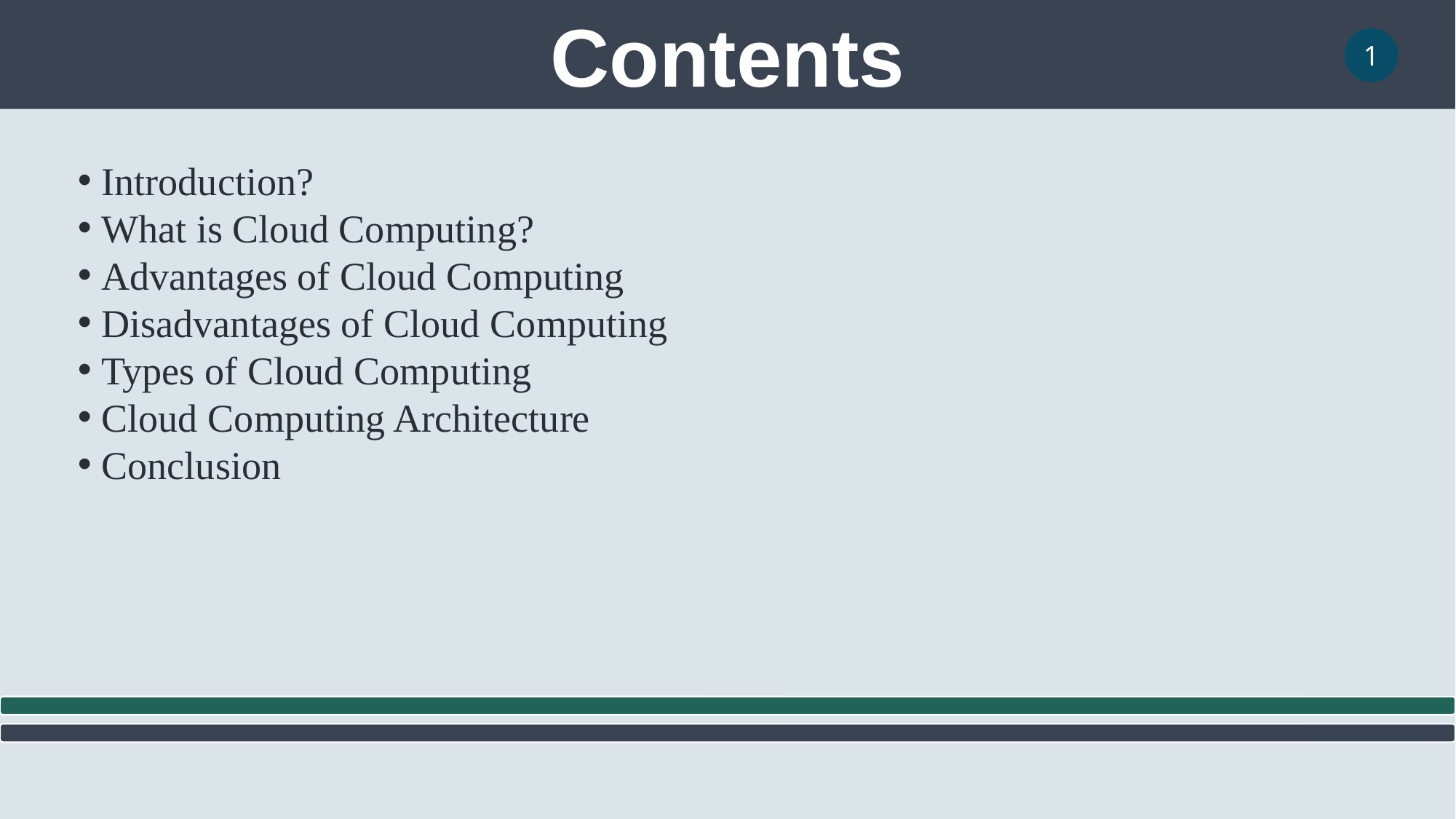

Contents
1
 Introduction?
 What is Cloud Computing?
 Advantages of Cloud Computing
 Disadvantages of Cloud Computing
 Types of Cloud Computing
 Cloud Computing Architecture
 Conclusion